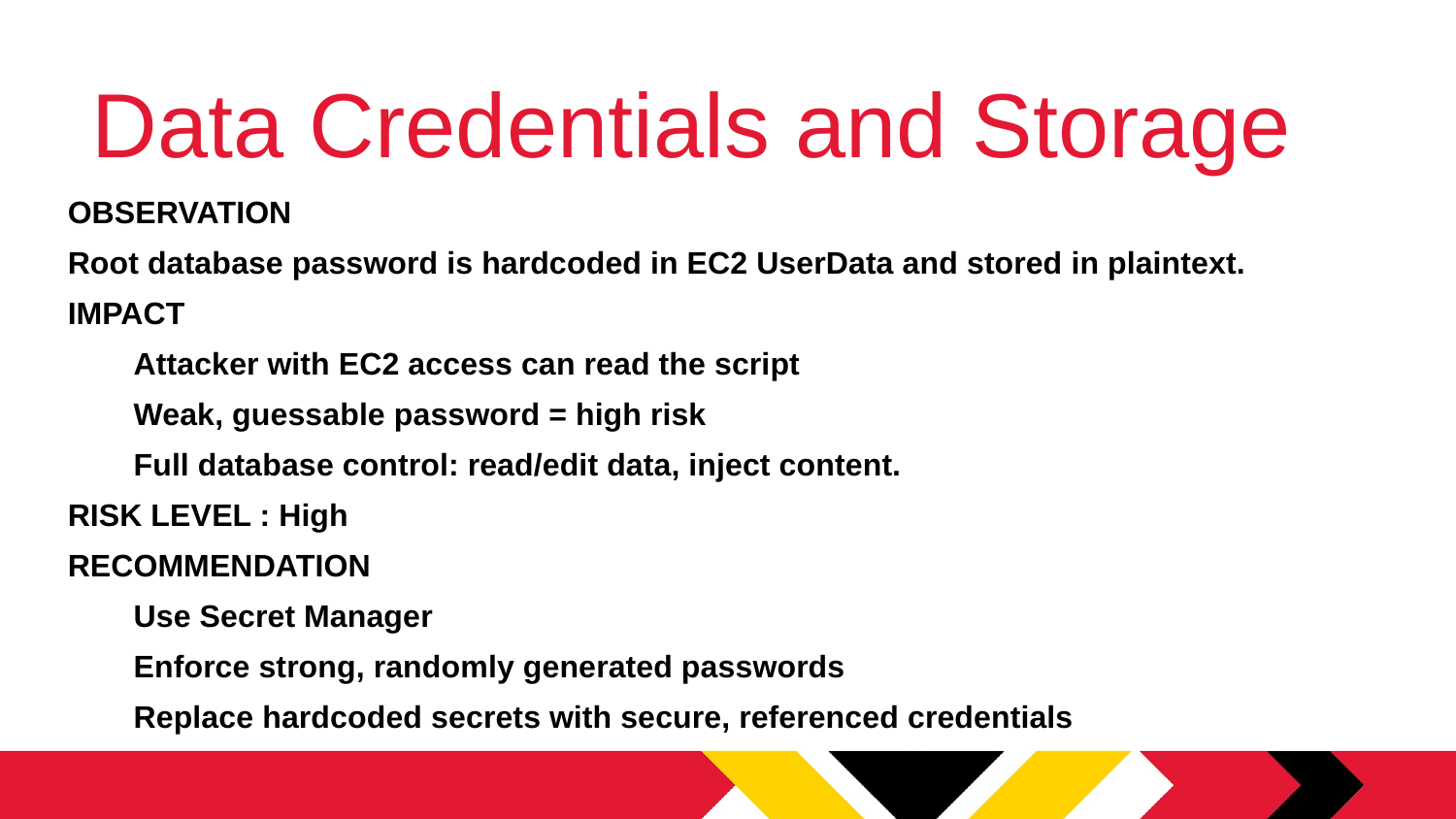

# Data Credentials and Storage
OBSERVATION
Root database password is hardcoded in EC2 UserData and stored in plaintext.
IMPACT
Attacker with EC2 access can read the script
Weak, guessable password = high risk
Full database control: read/edit data, inject content.
RISK LEVEL : High
RECOMMENDATION
Use Secret Manager
Enforce strong, randomly generated passwords
Replace hardcoded secrets with secure, referenced credentials